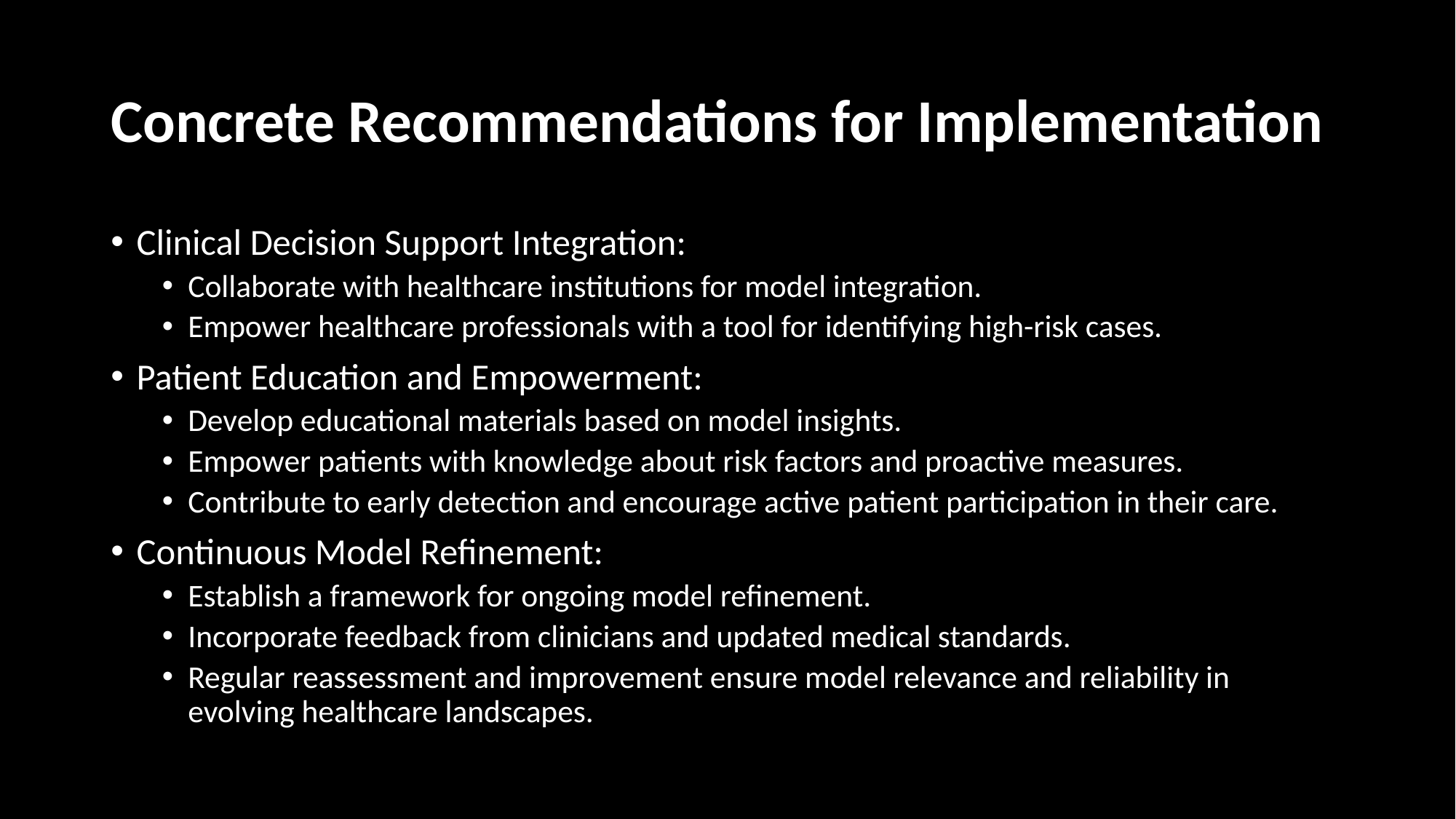

# Concrete Recommendations for Implementation
Clinical Decision Support Integration:
Collaborate with healthcare institutions for model integration.
Empower healthcare professionals with a tool for identifying high-risk cases.
Patient Education and Empowerment:
Develop educational materials based on model insights.
Empower patients with knowledge about risk factors and proactive measures.
Contribute to early detection and encourage active patient participation in their care.
Continuous Model Refinement:
Establish a framework for ongoing model refinement.
Incorporate feedback from clinicians and updated medical standards.
Regular reassessment and improvement ensure model relevance and reliability in evolving healthcare landscapes.